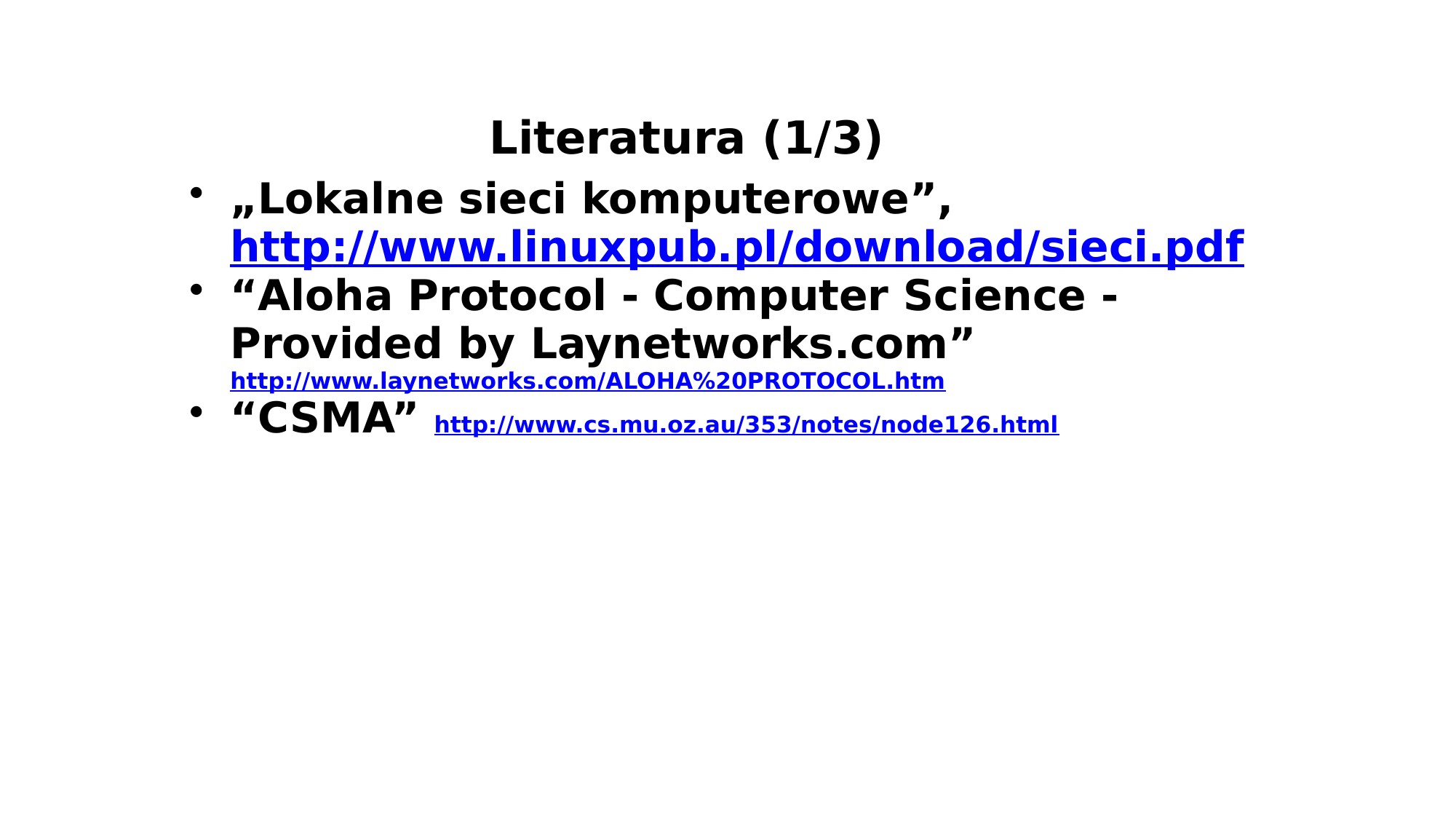

# Literatura (1/3)
„Lokalne sieci komputerowe”, http://www.linuxpub.pl/download/sieci.pdf
“Aloha Protocol - Computer Science - Provided by Laynetworks.com” http://www.laynetworks.com/ALOHA%20PROTOCOL.htm
“CSMA” http://www.cs.mu.oz.au/353/notes/node126.html